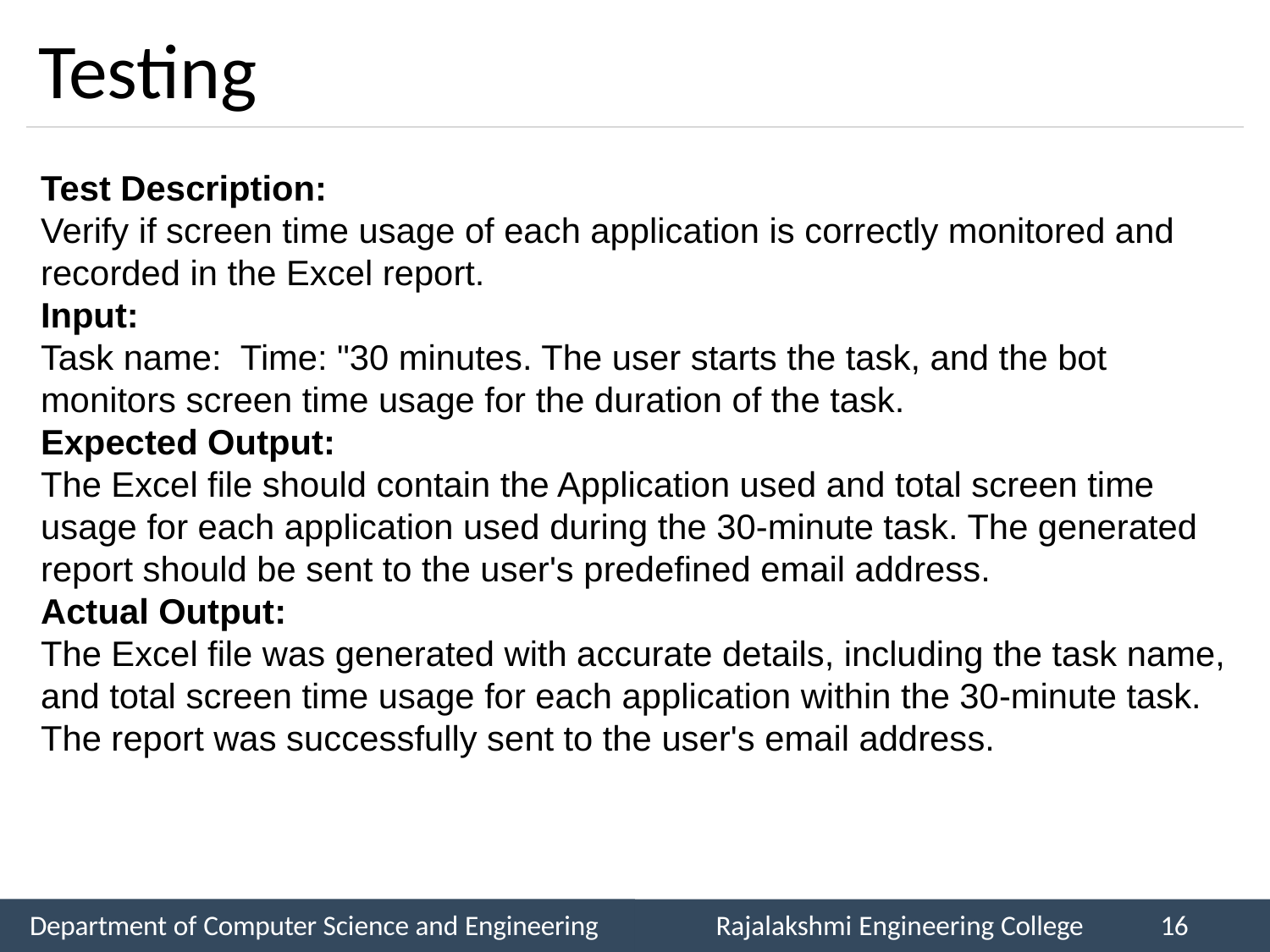

# Testing
Test Description:
Verify if screen time usage of each application is correctly monitored and recorded in the Excel report.
Input:
Task name:  Time: "30 minutes. The user starts the task, and the bot monitors screen time usage for the duration of the task.
Expected Output:
The Excel file should contain the Application used and total screen time usage for each application used during the 30-minute task. The generated report should be sent to the user's predefined email address.
Actual Output:
The Excel file was generated with accurate details, including the task name, and total screen time usage for each application within the 30-minute task. The report was successfully sent to the user's email address.

Department of Computer Science and Engineering
Rajalakshmi Engineering College
16